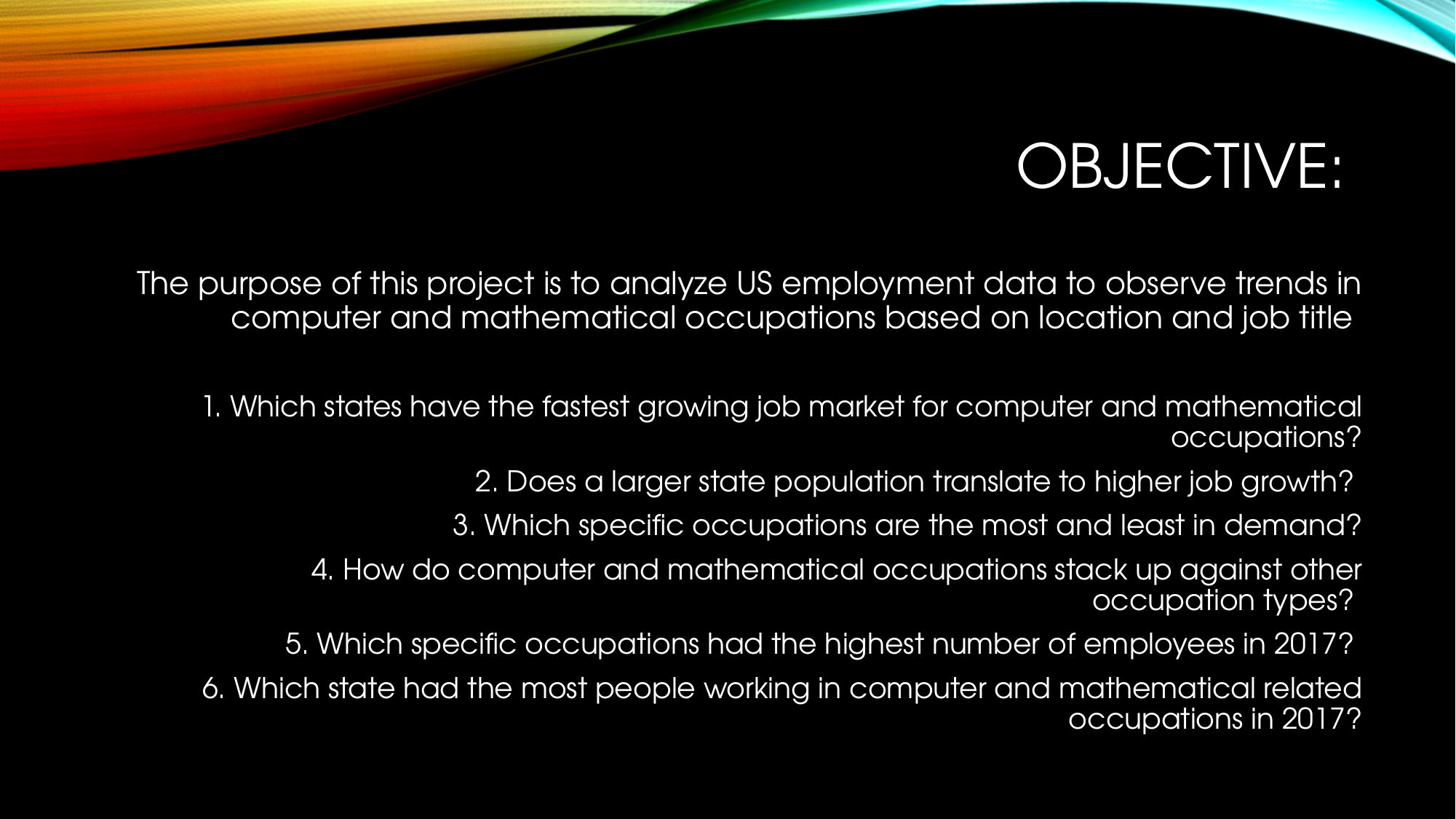

# Objective:
The purpose of this project is to analyze US employment data to observe trends in computer and mathematical occupations based on location and job title

	1. Which states have the fastest growing job market for computer and mathematical occupations?
	2. Does a larger state population translate to higher job growth?
	3. Which specific occupations are the most and least in demand?
	4. How do computer and mathematical occupations stack up against other occupation types?
	5. Which specific occupations had the highest number of employees in 2017?
	6. Which state had the most people working in computer and mathematical related occupations in 2017?